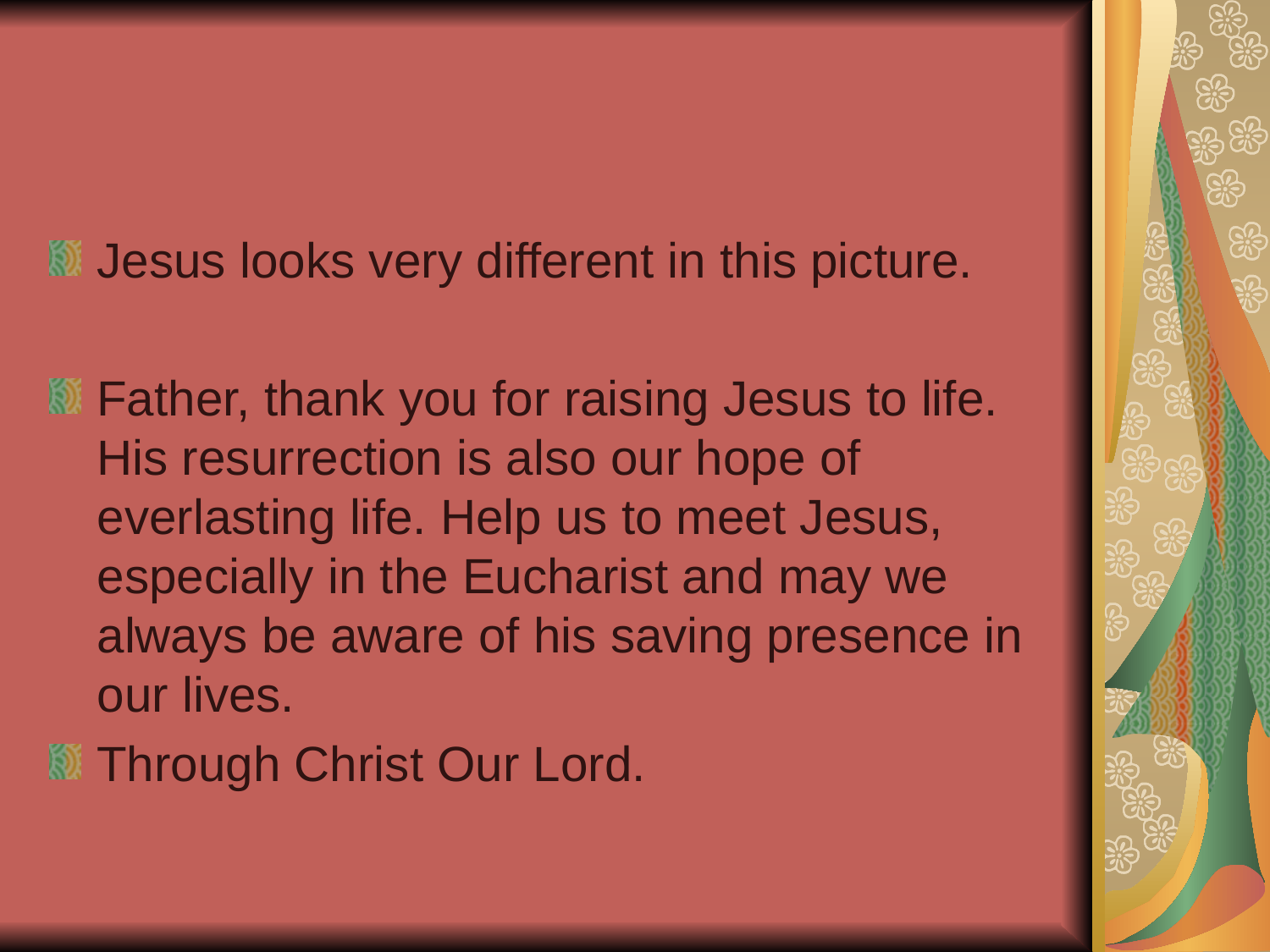

#
Jesus looks very different in this picture.

Father, thank you for raising Jesus to life. His resurrection is also our hope of everlasting life. Help us to meet Jesus, especially in the Eucharist and may we always be aware of his saving presence in our lives.
Through Christ Our Lord.